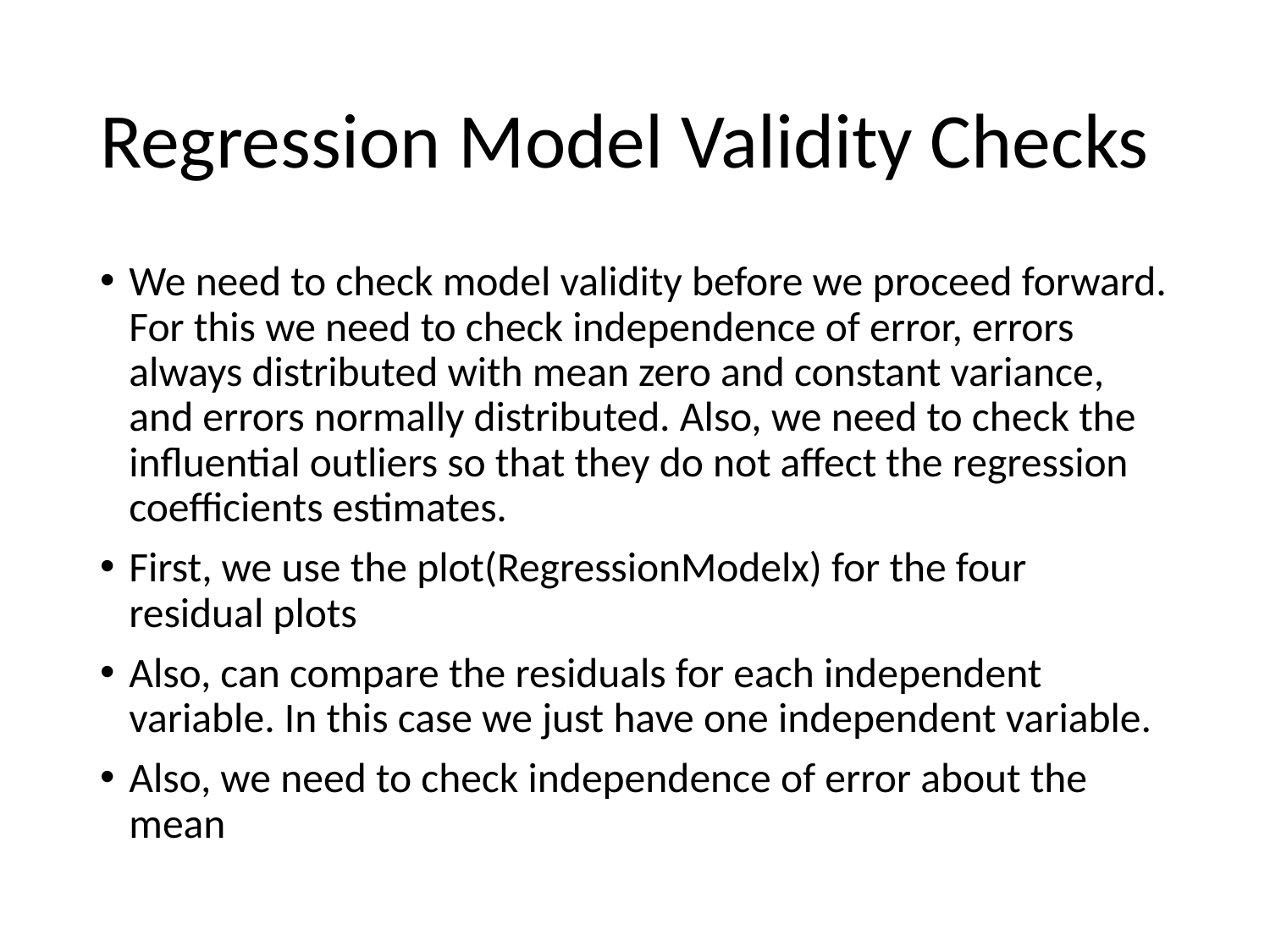

# Regression Model Validity Checks
We need to check model validity before we proceed forward. For this we need to check independence of error, errors always distributed with mean zero and constant variance, and errors normally distributed. Also, we need to check the influential outliers so that they do not affect the regression coefficients estimates.
First, we use the plot(RegressionModelx) for the four residual plots
Also, can compare the residuals for each independent variable. In this case we just have one independent variable.
Also, we need to check independence of error about the mean